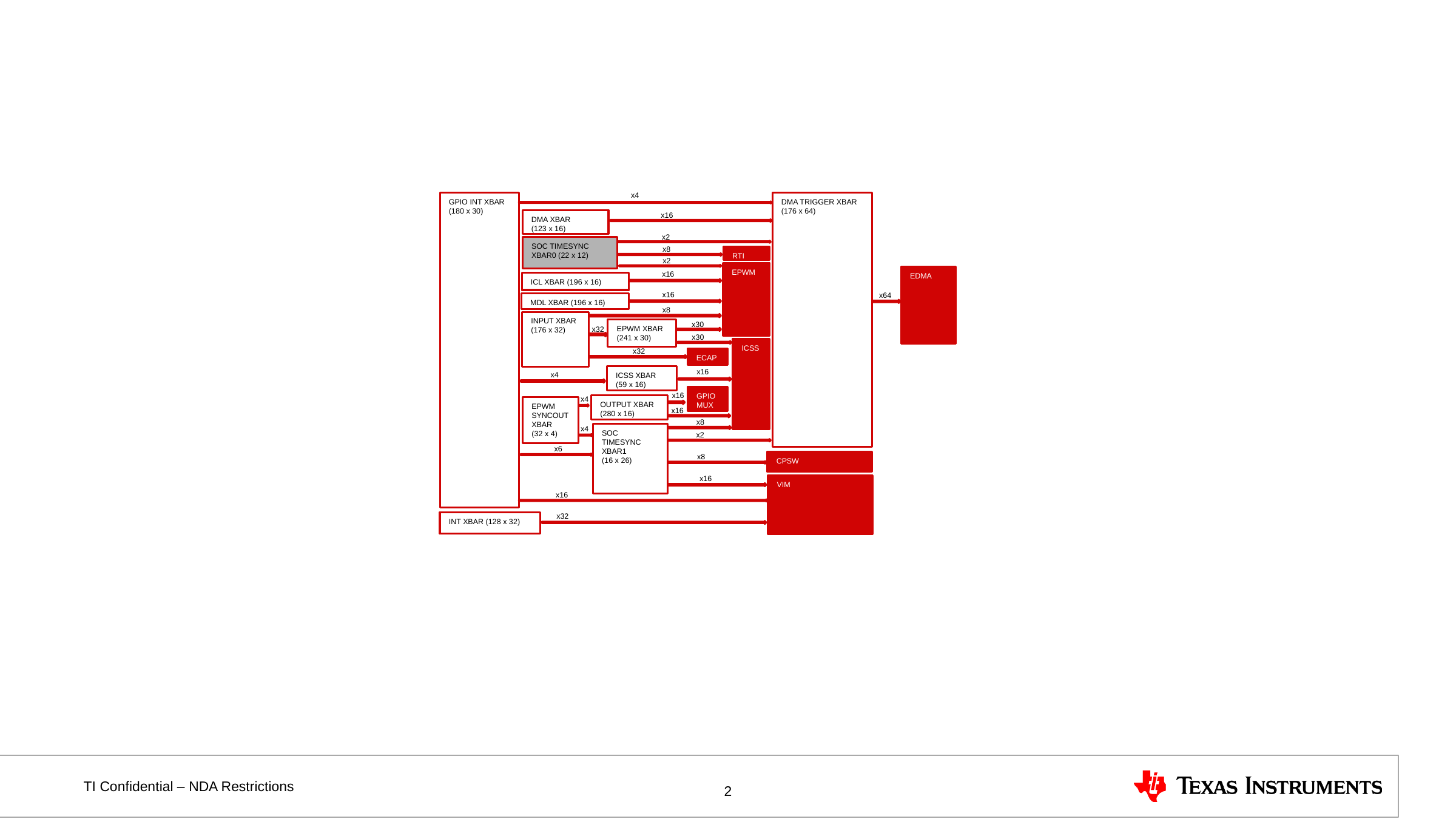

x4
GPIO INT XBAR
(180 x 30)
DMA TRIGGER XBAR
(176 x 64)
x16

DMA XBAR
(123 x 16)

x2
SOC TIMESYNC XBAR0 (22 x 12)

x8
RTI
x2

EPWM
x16
EDMA
ICL XBAR (196 x 16)
x16
x64

MDL XBAR (196 x 16)
x8

INPUT XBAR (176 x 32)

x30

EPWM XBAR (241 x 30)
x32

x30
ICSS
x32

ECAP

x16
x4
ICSS XBAR
(59 x 16)
x16
GPIO MUX

x4

OUTPUT XBAR (280 x 16)
EPWM SYNCOUT XBAR
(32 x 4)

x16
x8

x4

SOC TIMESYNC  XBAR1
(16 x 26)
x2

x6

x8
CPSW
x16
VIM
x16
x32
INT XBAR (128 x 32)
2